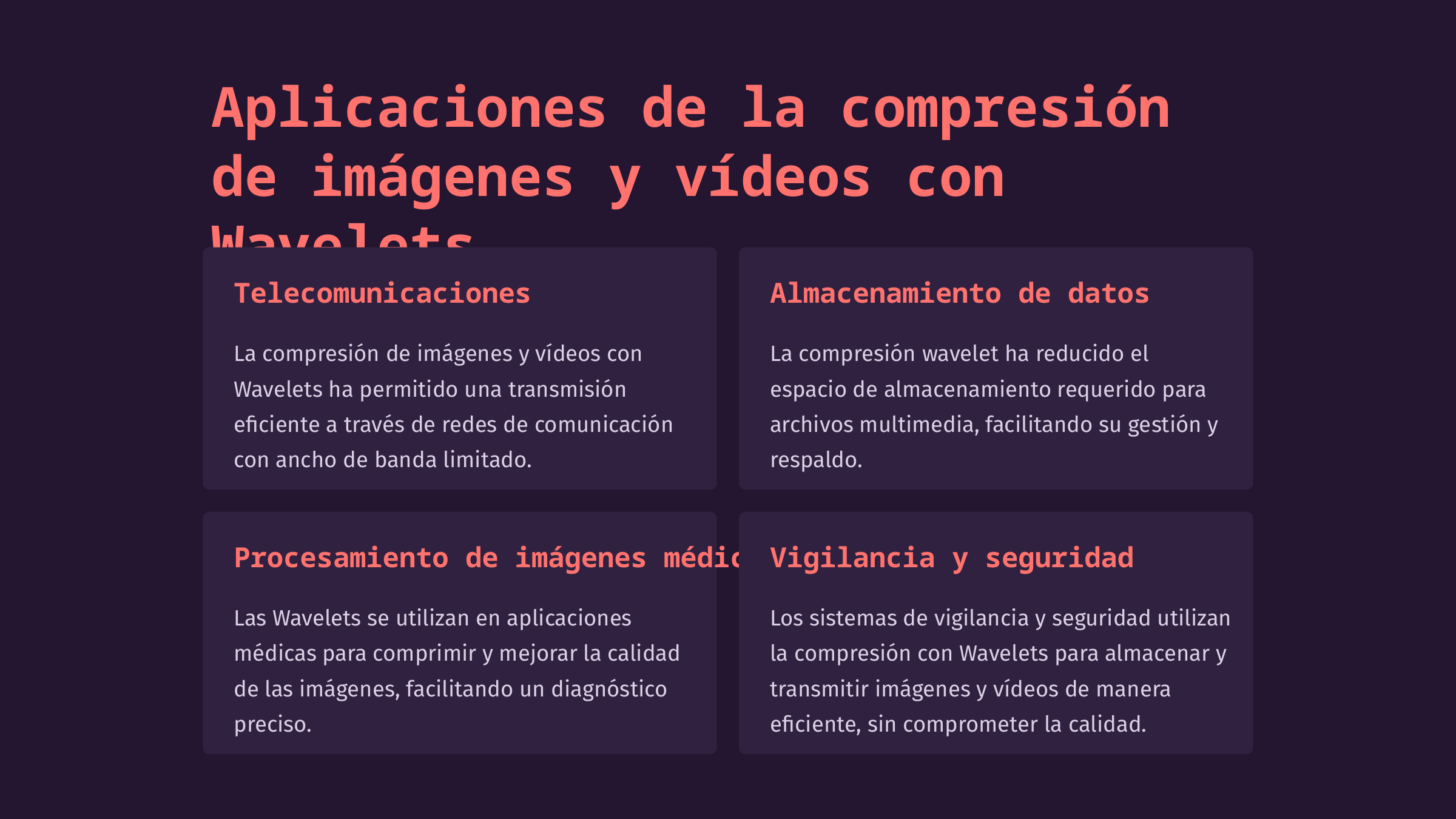

Aplicaciones de la compresión de imágenes y vídeos con Wavelets

Telecomunicaciones
Almacenamiento de datos
La compresión de imágenes y vídeos con Wavelets ha permitido una transmisión eficiente a través de redes de comunicación con ancho de banda limitado.
La compresión wavelet ha reducido el espacio de almacenamiento requerido para archivos multimedia, facilitando su gestión y respaldo.

Procesamiento de imágenes médicas
Vigilancia y seguridad
Las Wavelets se utilizan en aplicaciones médicas para comprimir y mejorar la calidad de las imágenes, facilitando un diagnóstico preciso.
Los sistemas de vigilancia y seguridad utilizan la compresión con Wavelets para almacenar y transmitir imágenes y vídeos de manera eficiente, sin comprometer la calidad.